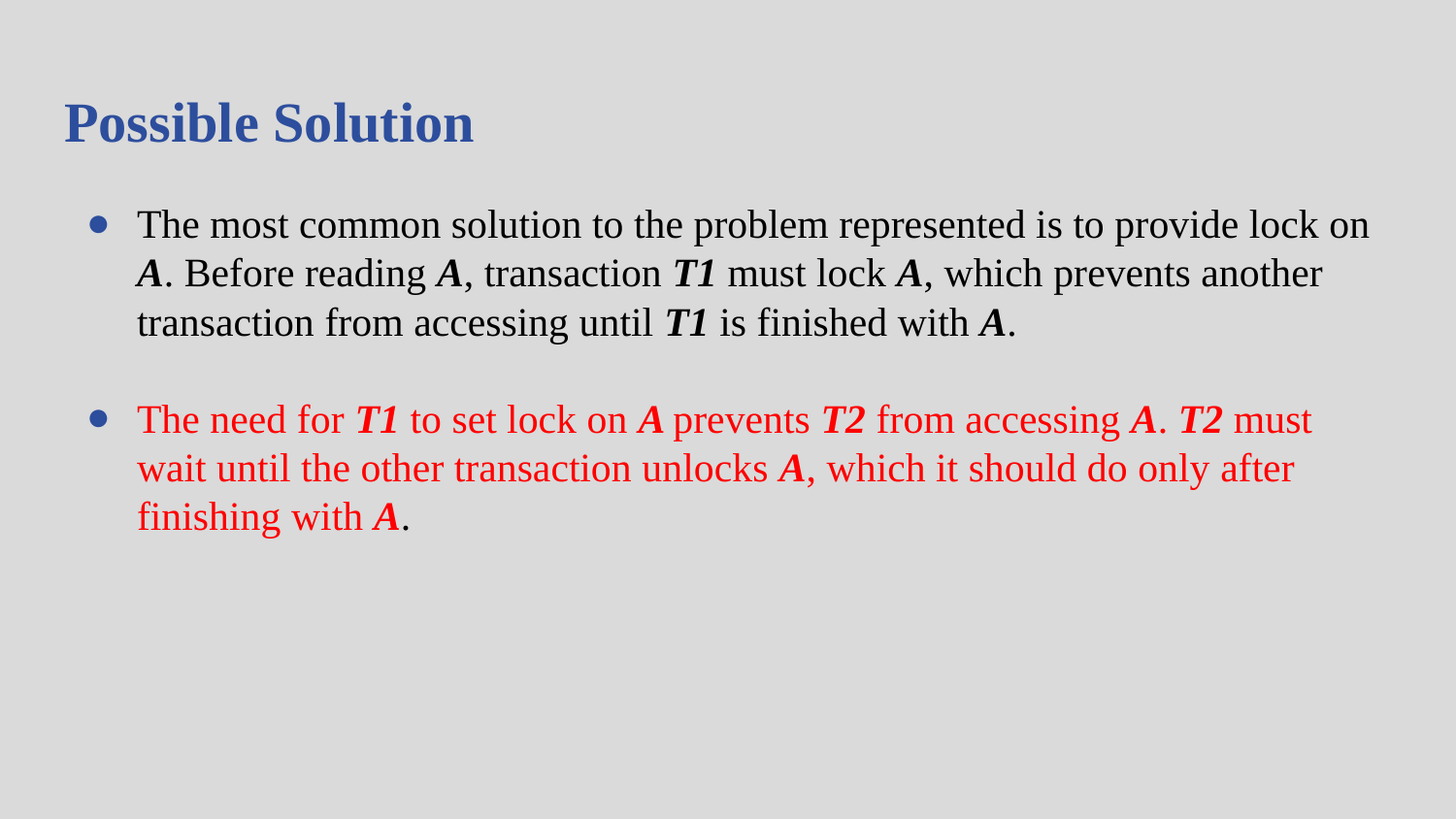

# Possible Solution
The most common solution to the problem represented is to provide lock on A. Before reading A, transaction T1 must lock A, which prevents another transaction from accessing until T1 is finished with A.

The need for T1 to set lock on A prevents T2 from accessing A. T2 must wait until the other transaction unlocks A, which it should do only after finishing with A.